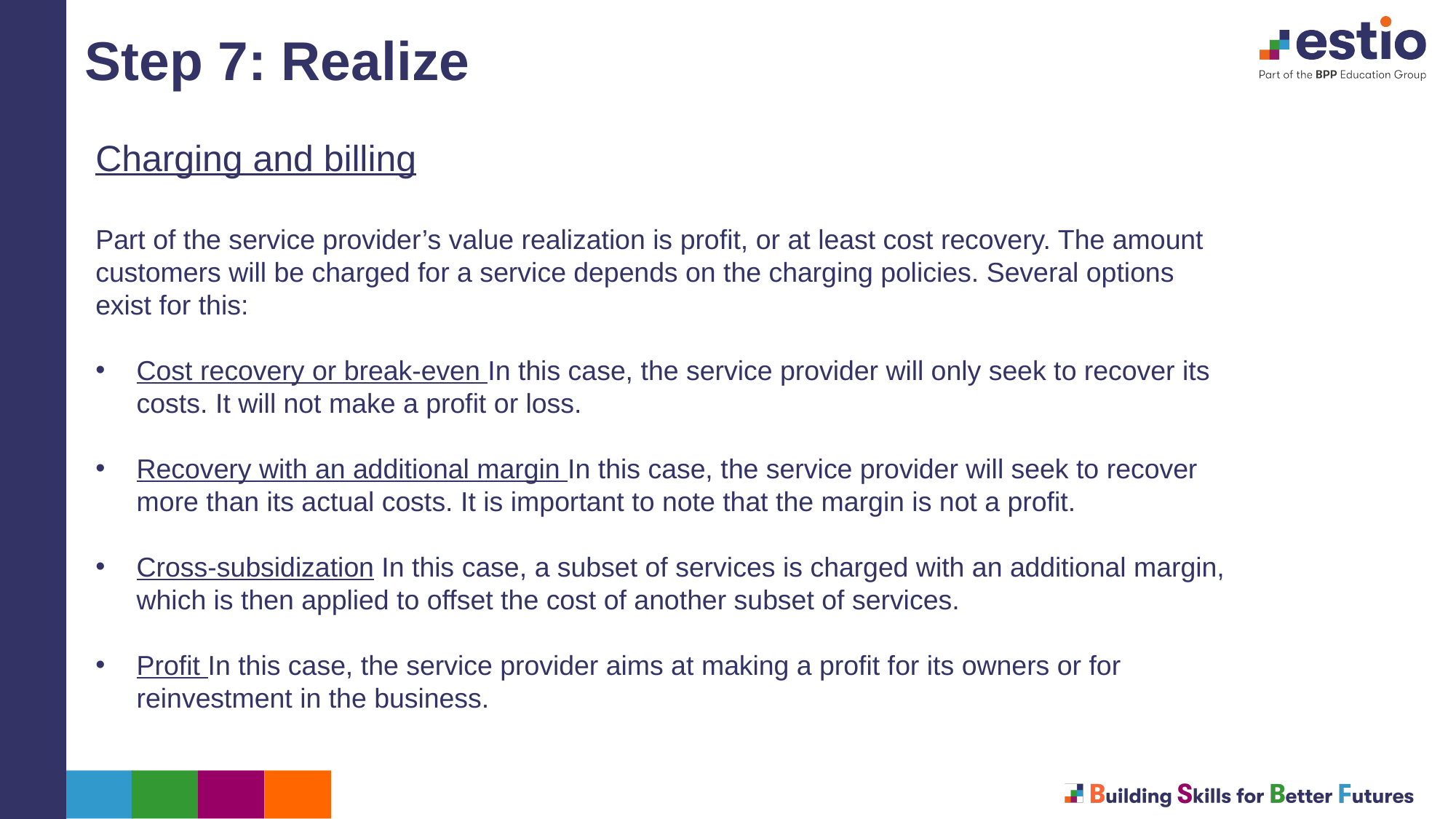

Step 7: Realize
Charging and billing

Part of the service provider’s value realization is profit, or at least cost recovery. The amount customers will be charged for a service depends on the charging policies. Several options exist for this:

Cost recovery or break-even In this case, the service provider will only seek to recover its costs. It will not make a profit or loss.

Recovery with an additional margin In this case, the service provider will seek to recover more than its actual costs. It is important to note that the margin is not a profit.

Cross-subsidization In this case, a subset of services is charged with an additional margin, which is then applied to offset the cost of another subset of services.

Profit In this case, the service provider aims at making a profit for its owners or for reinvestment in the business.